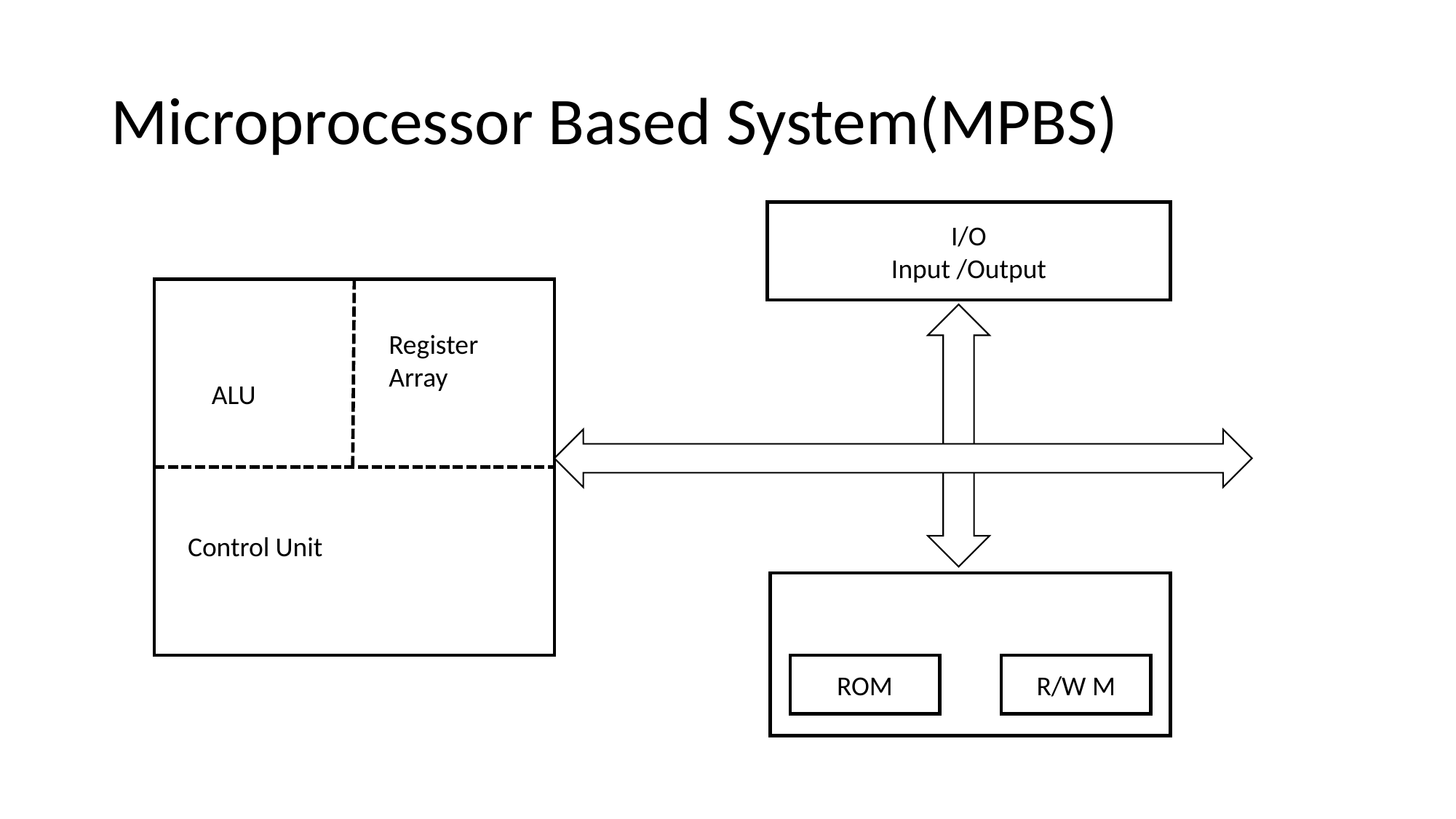

# Microprocessor Based System(MPBS)
I/O
Input /Output

Register
Array
ALU

Control Unit

ROM
R/W M